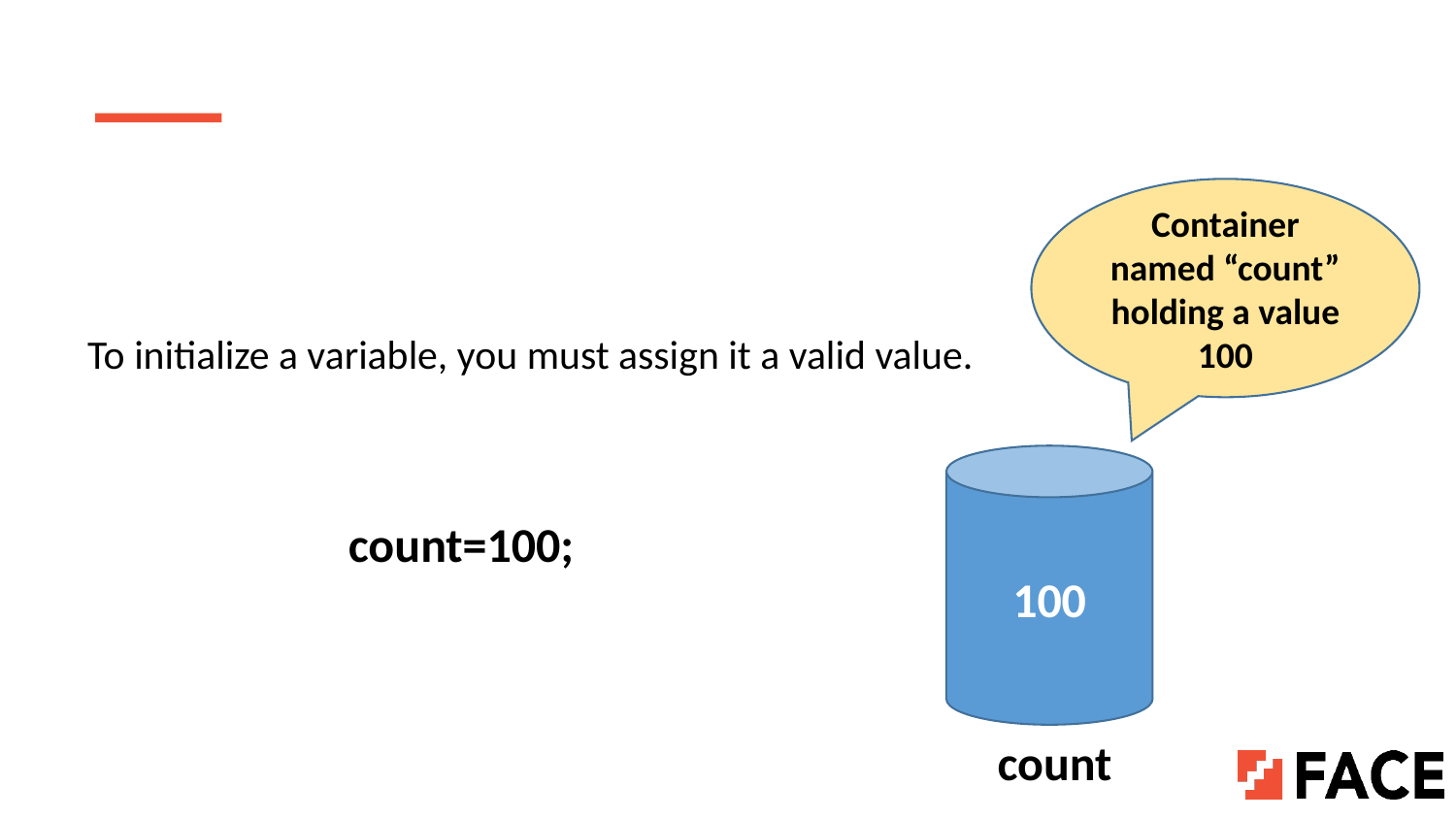

Container named “count” holding a value 100
To initialize a variable, you must assign it a valid value.
100
count=100;
count